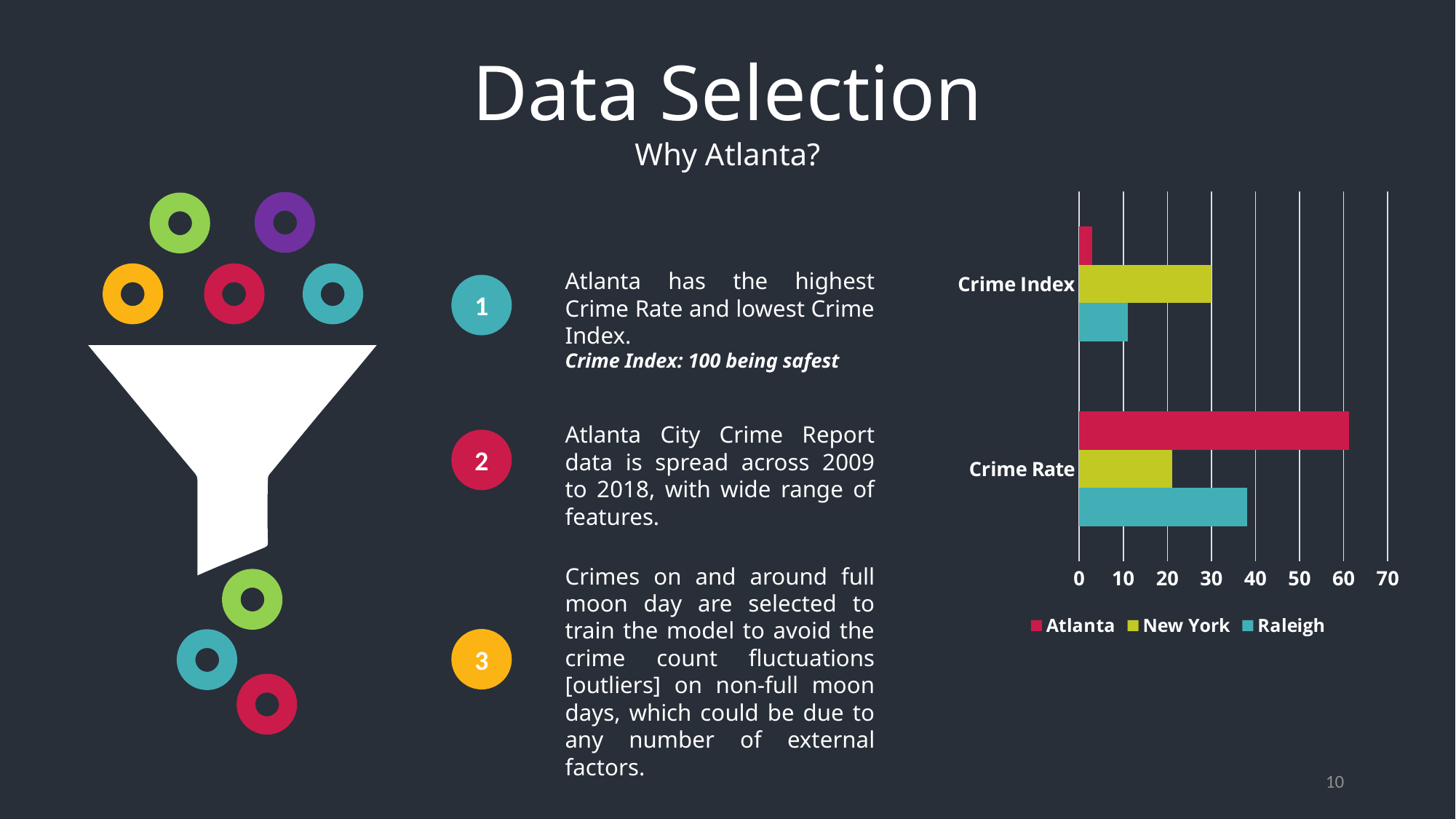

Data Selection
Why Atlanta?

### Chart

| Category | Raleigh | New York | Atlanta |
|---|---|---|---|
| Crime Rate | 38.19 | 21.17 | 61.17 |
| Crime Index | 11.0 | 30.0 | 3.0 |

Atlanta has the highest Crime Rate and lowest Crime Index.
Crime Index: 100 being safest
1
Atlanta City Crime Report data is spread across 2009 to 2018, with wide range of features.
2
Crimes on and around full moon day are selected to train the model to avoid the crime count fluctuations [outliers] on non-full moon days, which could be due to any number of external factors.
3
10